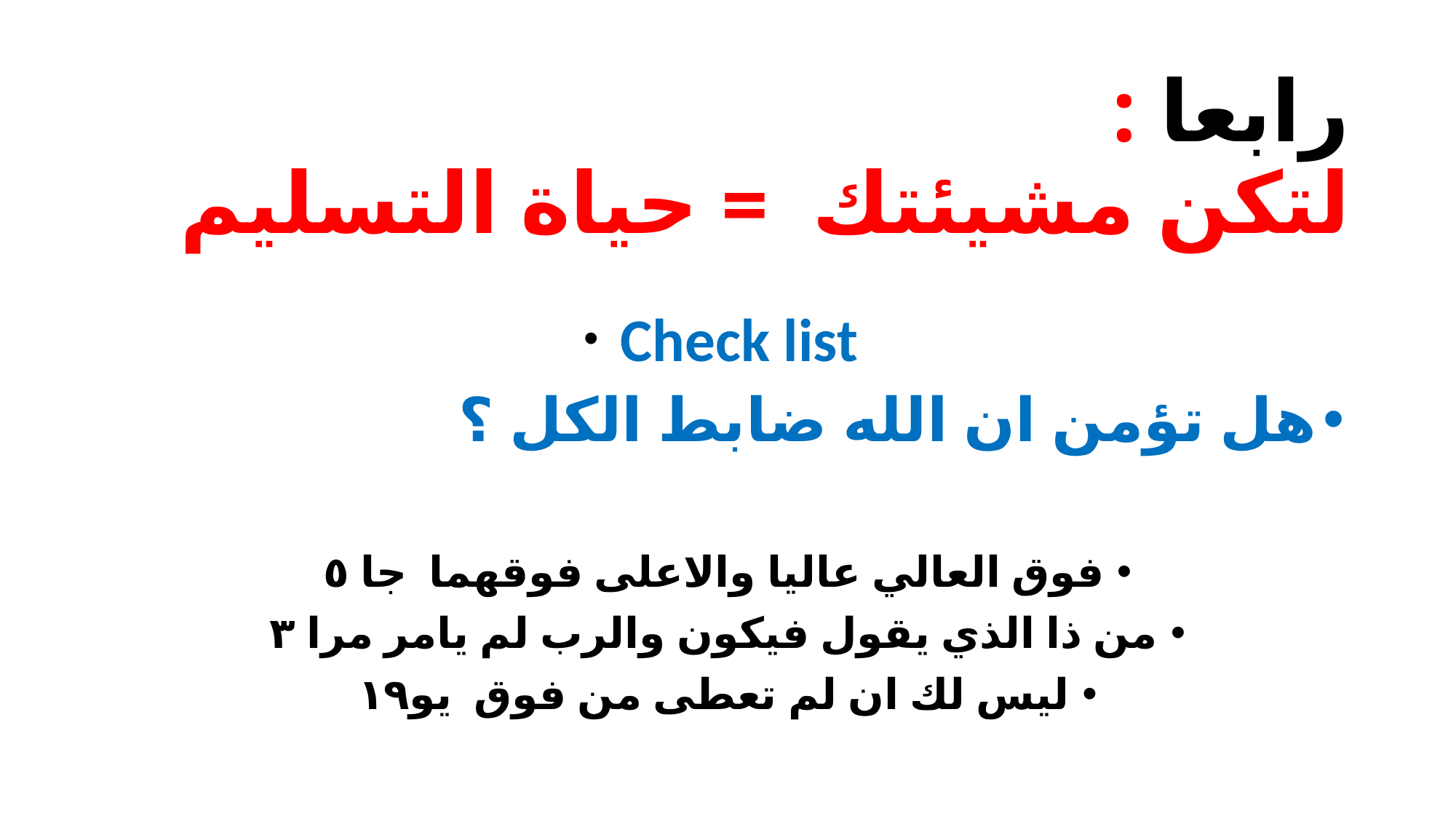

# رابعا : لتكن مشيئتك  = حياة التسليم
 Check list
هل تؤمن ان الله ضابط الكل ؟

فوق العالي عاليا والاعلى فوقهما  جا ٥
من ذا الذي يقول فيكون والرب لم يامر مرا ٣
ليس لك ان لم تعطى من فوق  يو١٩